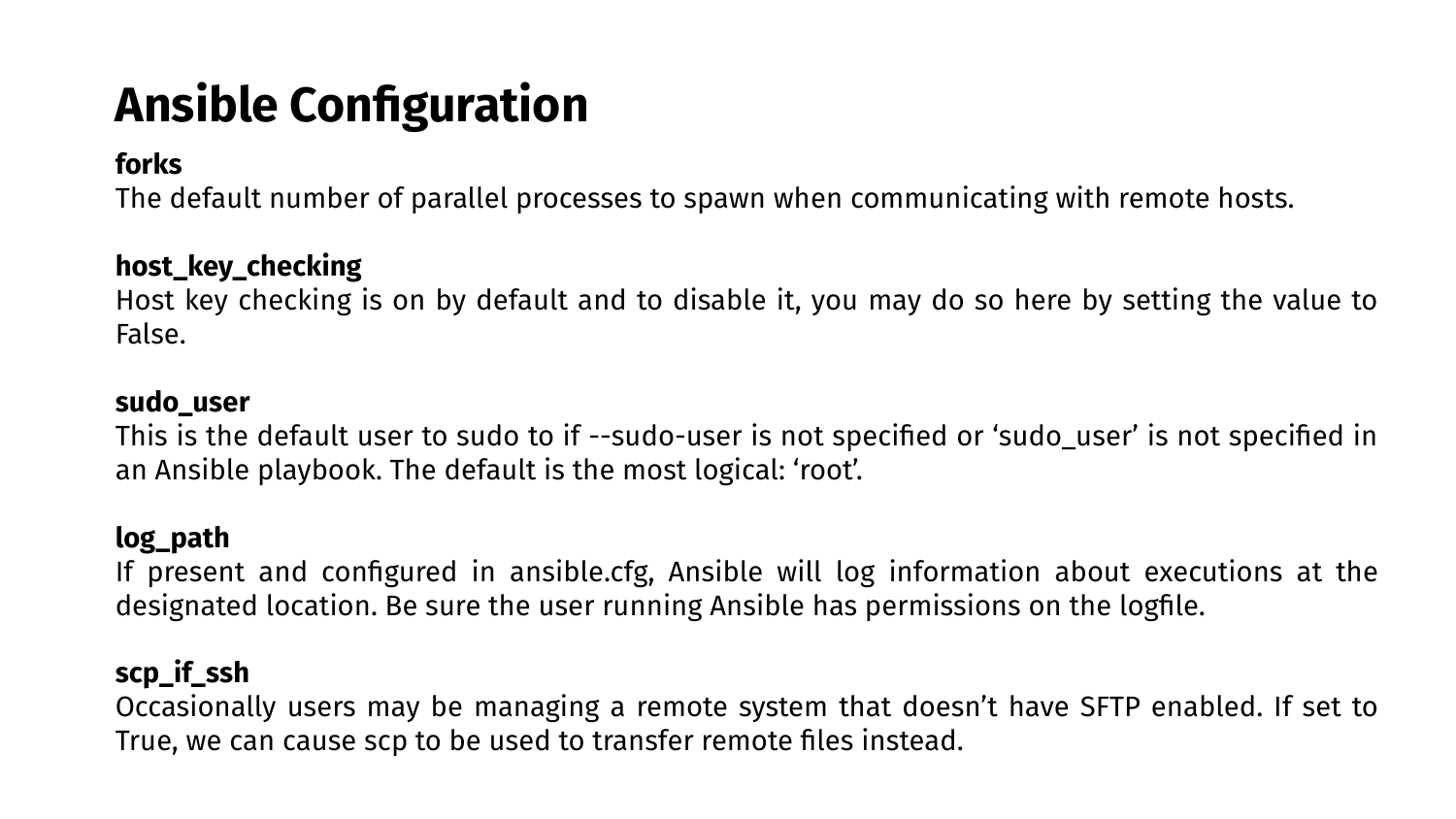

Ansible Configuration

forks
The default number of parallel processes to spawn when communicating with remote hosts.

host_key_checking
Host key checking is on by default and to disable it, you may do so here by setting the value to False.

sudo_user
This is the default user to sudo to if --sudo-user is not specified or ‘sudo_user’ is not specified in an Ansible playbook. The default is the most logical: ‘root’.

log_path
If present and configured in ansible.cfg, Ansible will log information about executions at the designated location. Be sure the user running Ansible has permissions on the logfile.

scp_if_ssh
Occasionally users may be managing a remote system that doesn’t have SFTP enabled. If set to True, we can cause scp to be used to transfer remote files instead.